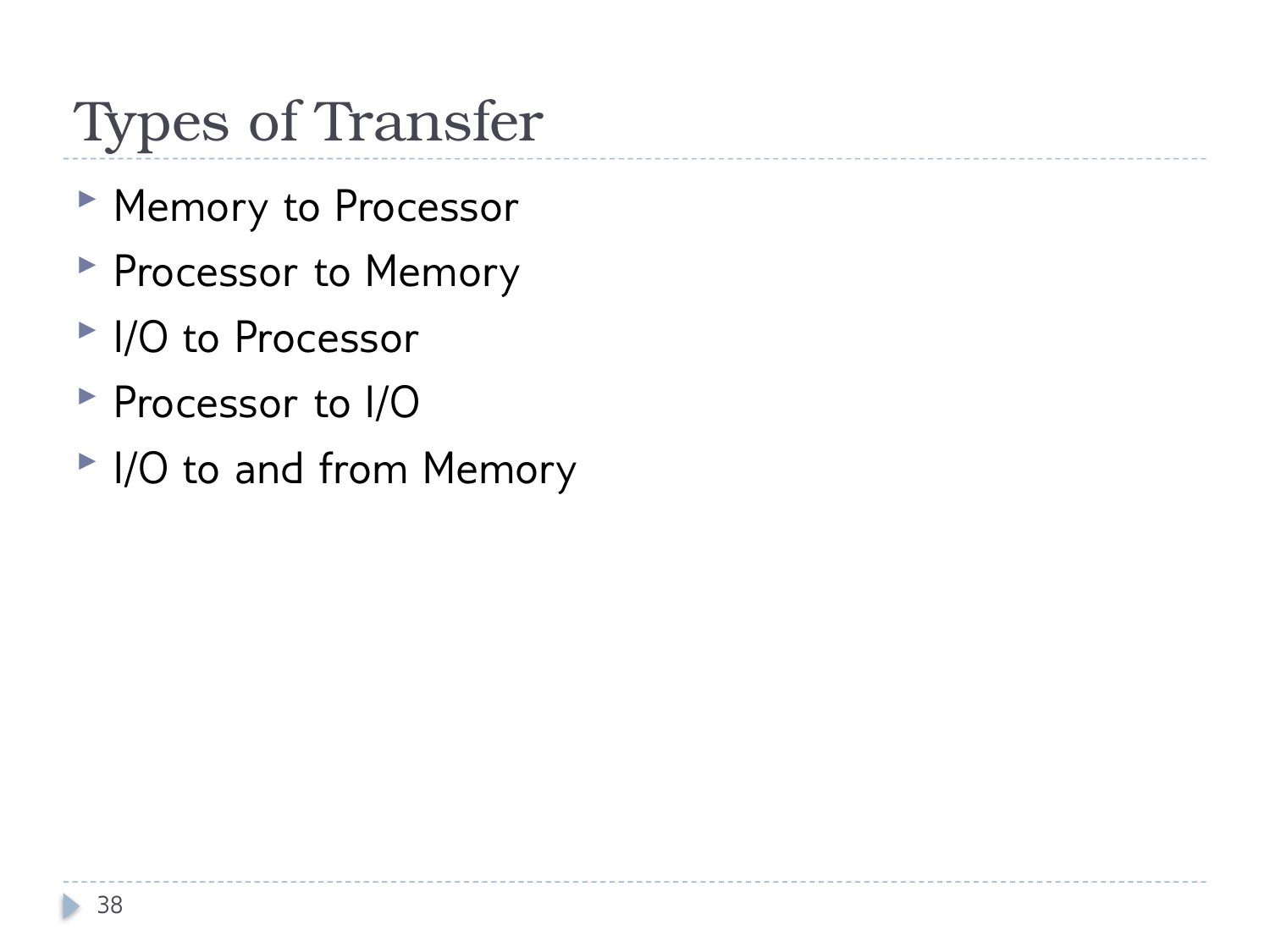

# Types of Transfer
Memory to Processor
Processor to Memory
I/O to Processor
Processor to I/O
I/O to and from Memory

38